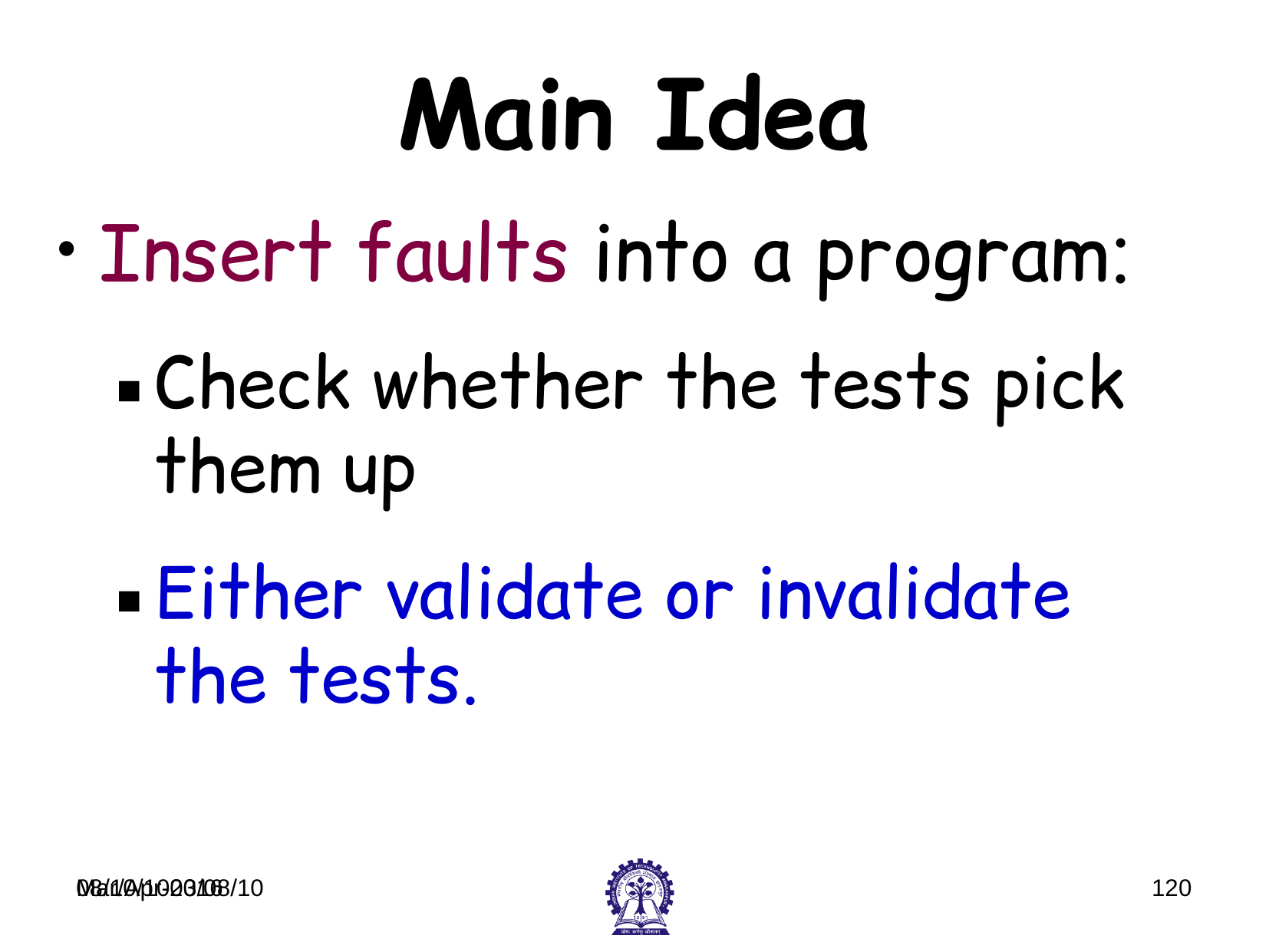

Main Idea
Insert faults into a program:
Check whether the tests pick them up
Either validate or invalidate the tests.
08/10/1003/08/10
Mar/Apr-2016
120